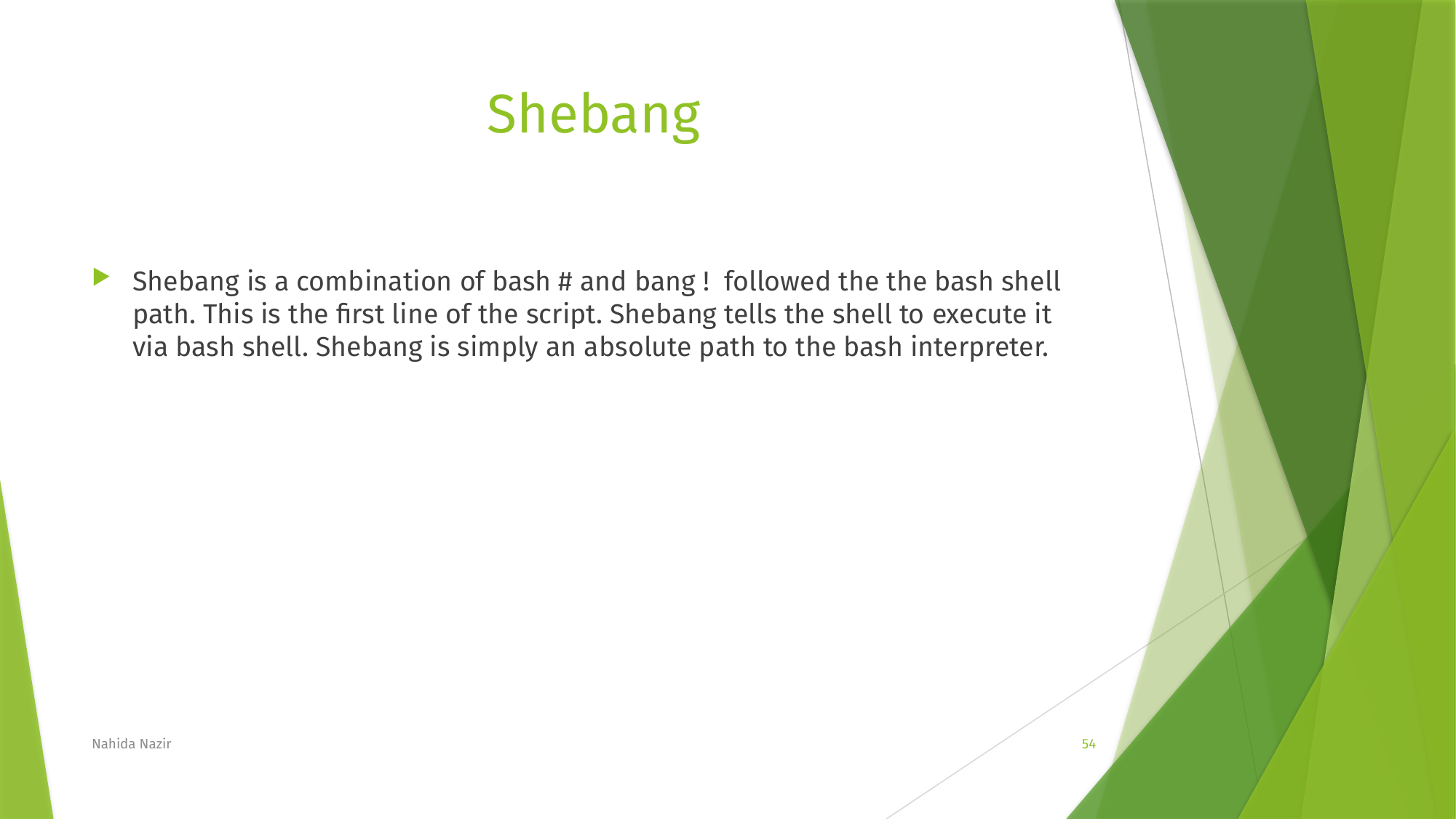

# Shebang
Shebang is a combination of bash # and bang !  followed the the bash shell path. This is the first line of the script. Shebang tells the shell to execute it via bash shell. Shebang is simply an absolute path to the bash interpreter.
Nahida Nazir
54